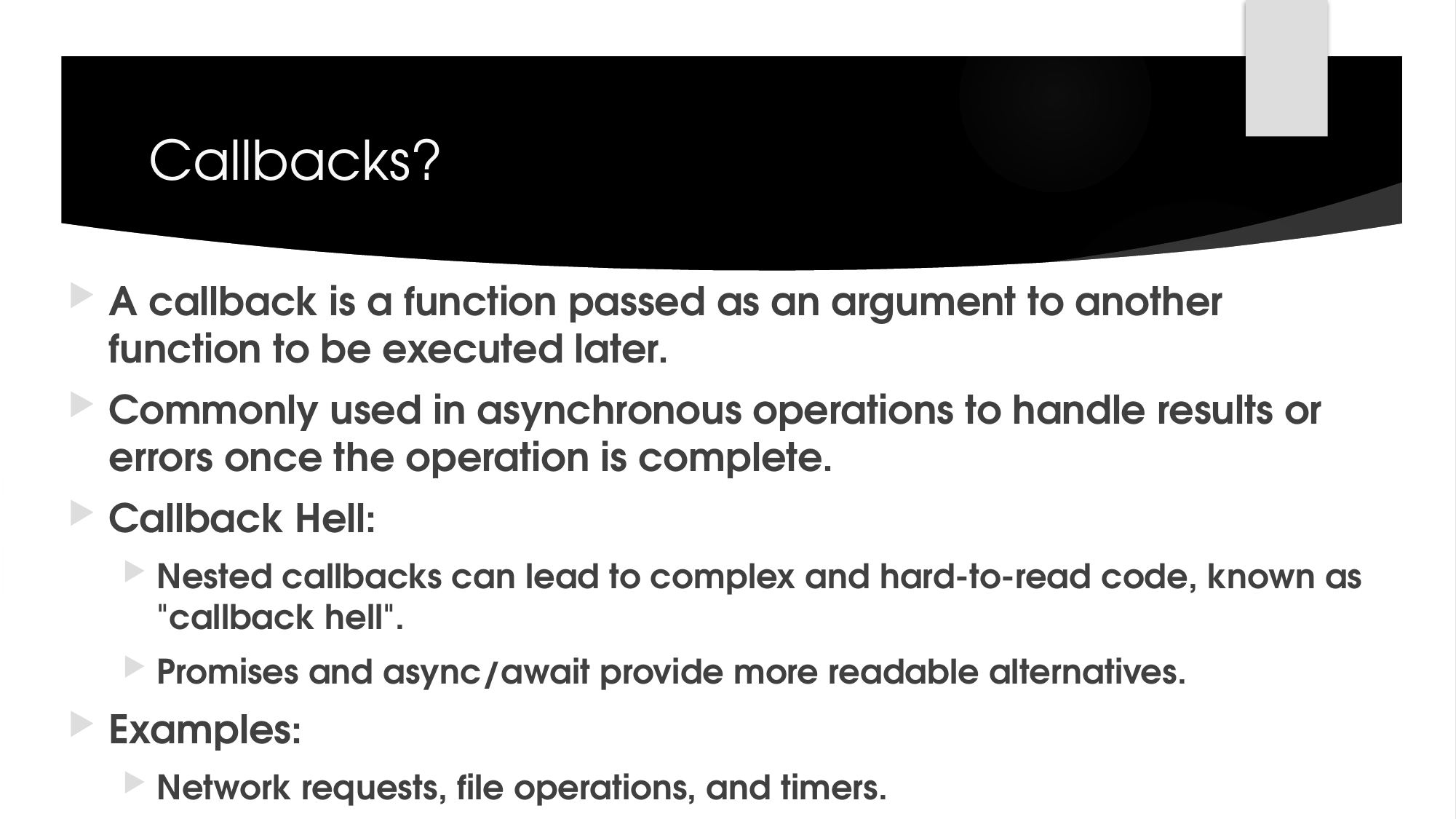

# Callbacks?
A callback is a function passed as an argument to another function to be executed later.
Commonly used in asynchronous operations to handle results or errors once the operation is complete.
Callback Hell:
Nested callbacks can lead to complex and hard-to-read code, known as "callback hell".
Promises and async/await provide more readable alternatives.
Examples:
Network requests, file operations, and timers.